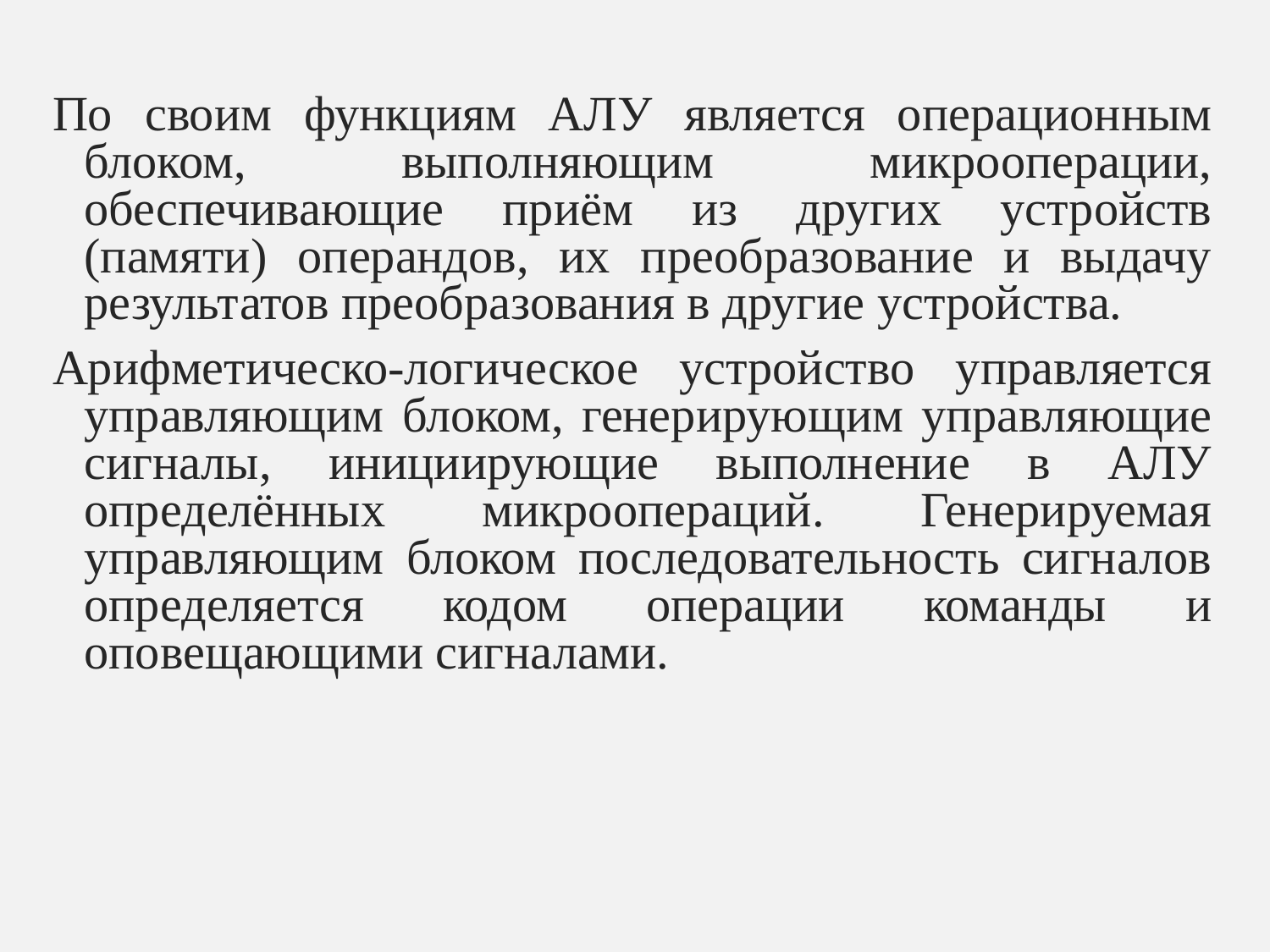

По своим функциям АЛУ является операционным блоком, выполняющим микрооперации, обеспечивающие приём из других устройств (памяти) операндов, их преобразование и выдачу результатов преобразования в другие устройства.
Арифметическо-логическое устройство управляется управляющим блоком, генерирующим управляющие сигналы, инициирующие выполнение в АЛУ определённых микроопераций. Генерируемая управляющим блоком последовательность сигналов определяется кодом операции команды и оповещающими сигналами.